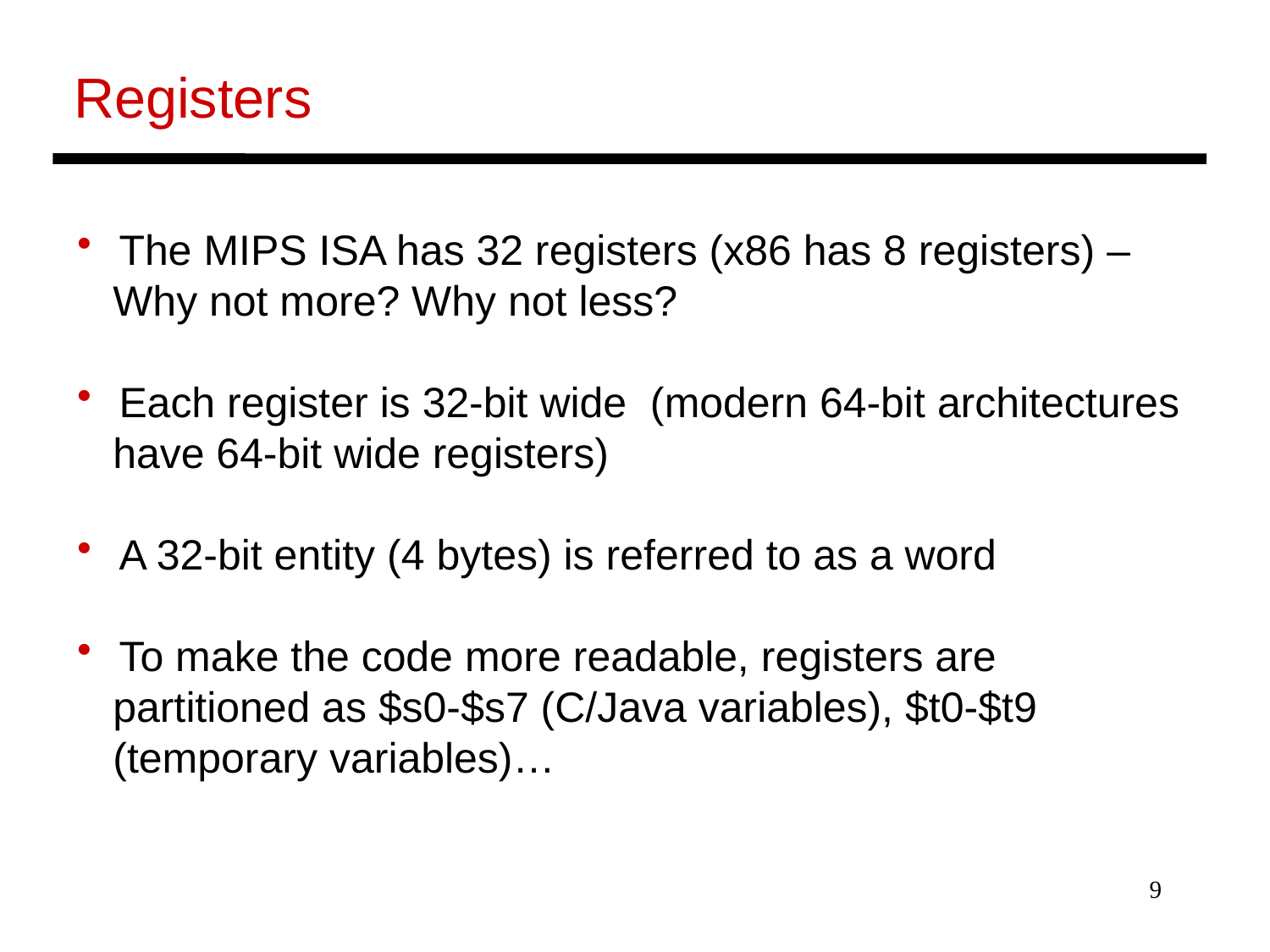

Registers

 The MIPS ISA has 32 registers (x86 has 8 registers) –
   Why not more? Why not less?

 Each register is 32-bit wide  (modern 64-bit architectures
   have 64-bit wide registers)

 A 32-bit entity (4 bytes) is referred to as a word

 To make the code more readable, registers are
   partitioned as $s0-$s7 (C/Java variables), $t0-$t9
   (temporary variables)…
9